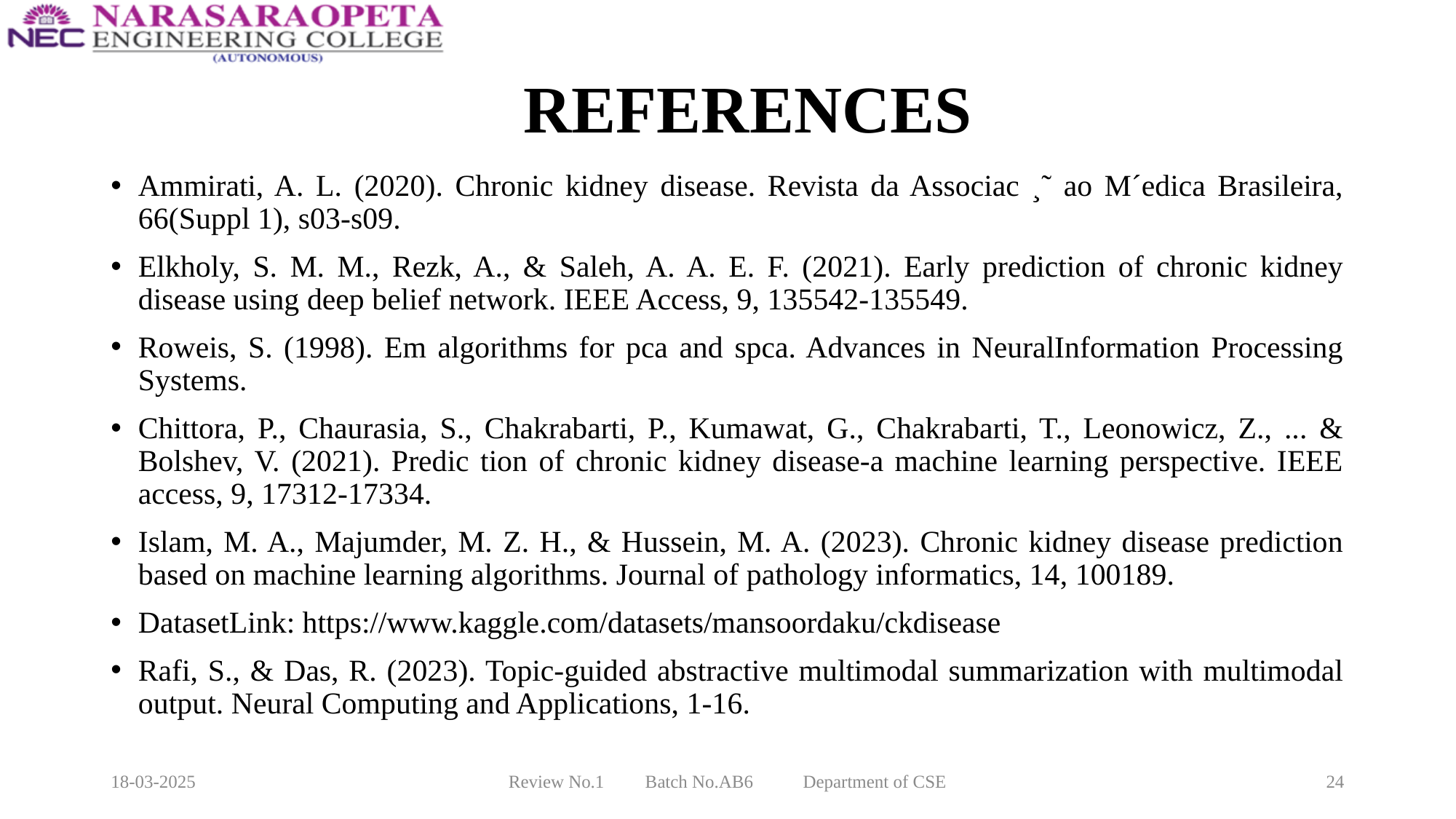

# REFERENCES
Ammirati, A. L. (2020). Chronic kidney disease. Revista da Associac ¸˜ ao M´edica Brasileira, 66(Suppl 1), s03-s09.
Elkholy, S. M. M., Rezk, A., & Saleh, A. A. E. F. (2021). Early prediction of chronic kidney disease using deep belief network. IEEE Access, 9, 135542-135549.
Roweis, S. (1998). Em algorithms for pca and spca. Advances in NeuralInformation Processing Systems.
Chittora, P., Chaurasia, S., Chakrabarti, P., Kumawat, G., Chakrabarti, T., Leonowicz, Z., ... & Bolshev, V. (2021). Predic tion of chronic kidney disease-a machine learning perspective. IEEE access, 9, 17312-17334.
Islam, M. A., Majumder, M. Z. H., & Hussein, M. A. (2023). Chronic kidney disease prediction based on machine learning algorithms. Journal of pathology informatics, 14, 100189.
DatasetLink: https://www.kaggle.com/datasets/mansoordaku/ckdisease
Rafi, S., & Das, R. (2023). Topic-guided abstractive multimodal summarization with multimodal output. Neural Computing and Applications, 1-16.
18-03-2025
Review No.1         Batch No.AB6           Department of CSE
24